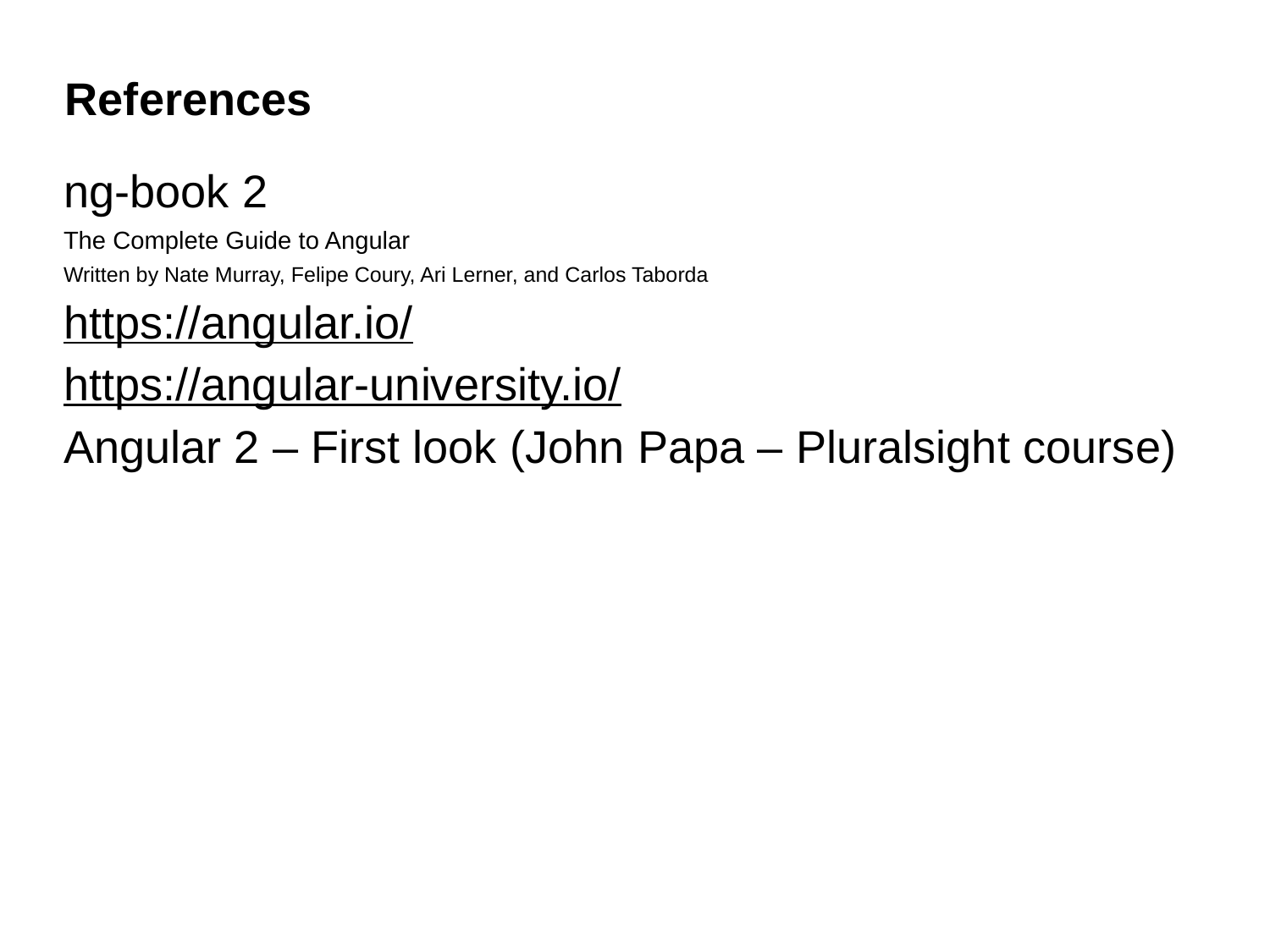

# References
ng-book 2
The Complete Guide to Angular
Written by Nate Murray, Felipe Coury, Ari Lerner, and Carlos Taborda
https://angular.io/
https://angular-university.io/
Angular 2 – First look (John Papa – Pluralsight course)